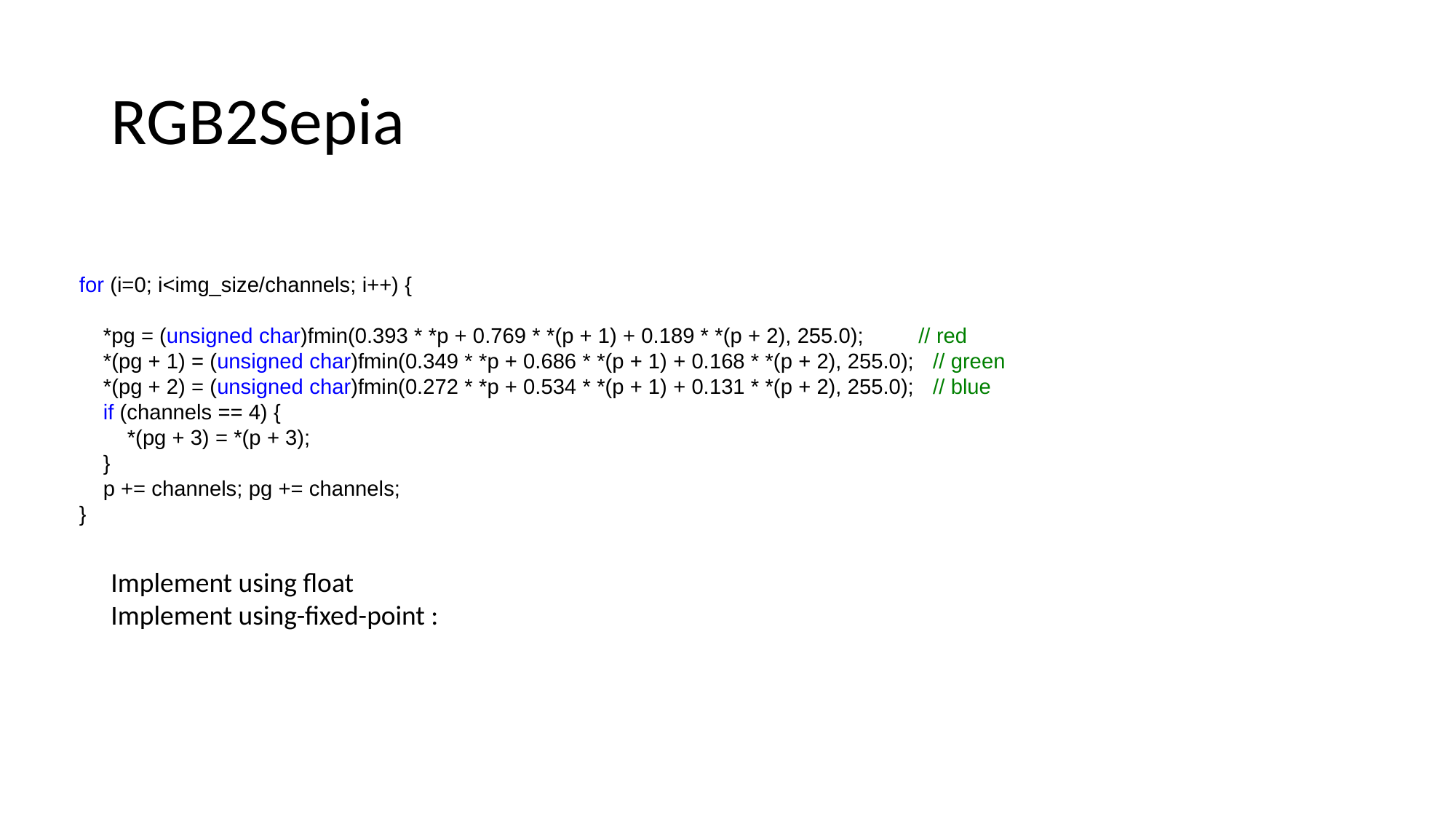

# RGB2Sepia
 for (i=0; i<img_size/channels; i++) {

     *pg = (unsigned char)fmin(0.393 * *p + 0.769 * *(p + 1) + 0.189 * *(p + 2), 255.0);         // red
     *(pg + 1) = (unsigned char)fmin(0.349 * *p + 0.686 * *(p + 1) + 0.168 * *(p + 2), 255.0);   // green
     *(pg + 2) = (unsigned char)fmin(0.272 * *p + 0.534 * *(p + 1) + 0.131 * *(p + 2), 255.0);   // blue
     if (channels == 4) {
         *(pg + 3) = *(p + 3);
     }
     p += channels; pg += channels;
 }

Implement using float
Implement using-fixed-point :